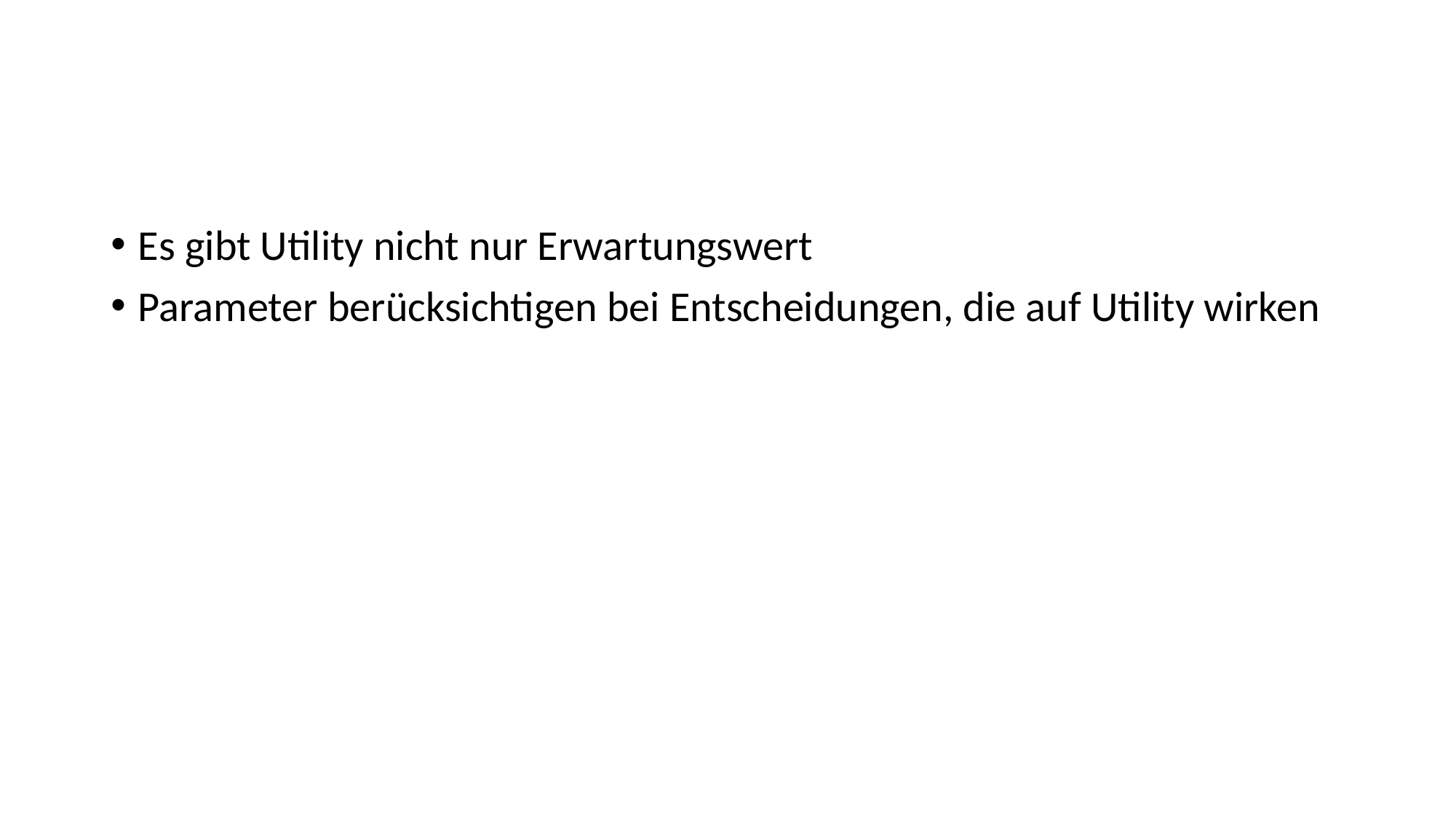

#
Es gibt Utility nicht nur Erwartungswert
Parameter berücksichtigen bei Entscheidungen, die auf Utility wirken